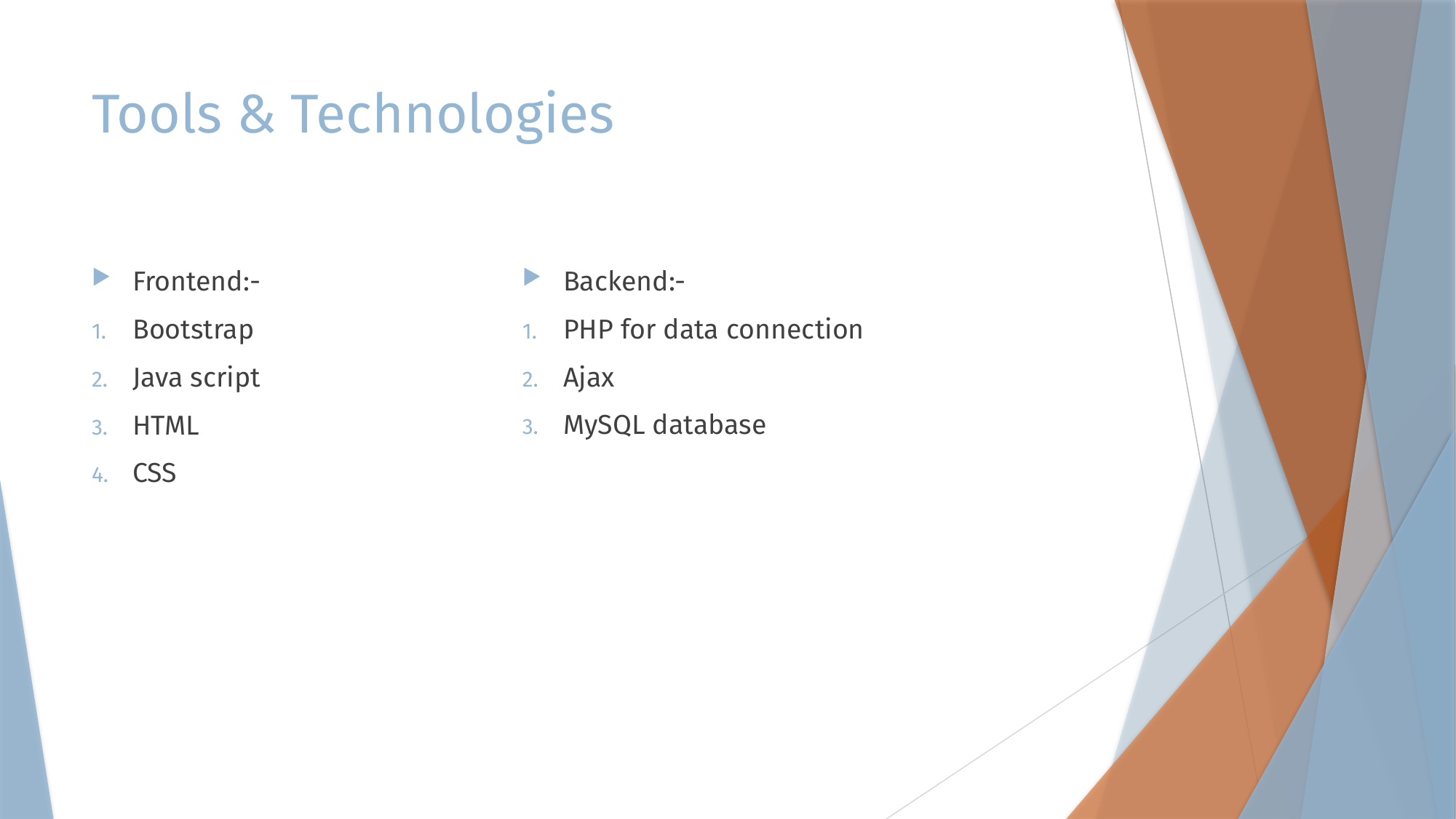

# Tools & Technologies
Frontend:-
Bootstrap
Java script
HTML
CSS

Backend:-
PHP for data connection
Ajax
MySQL database